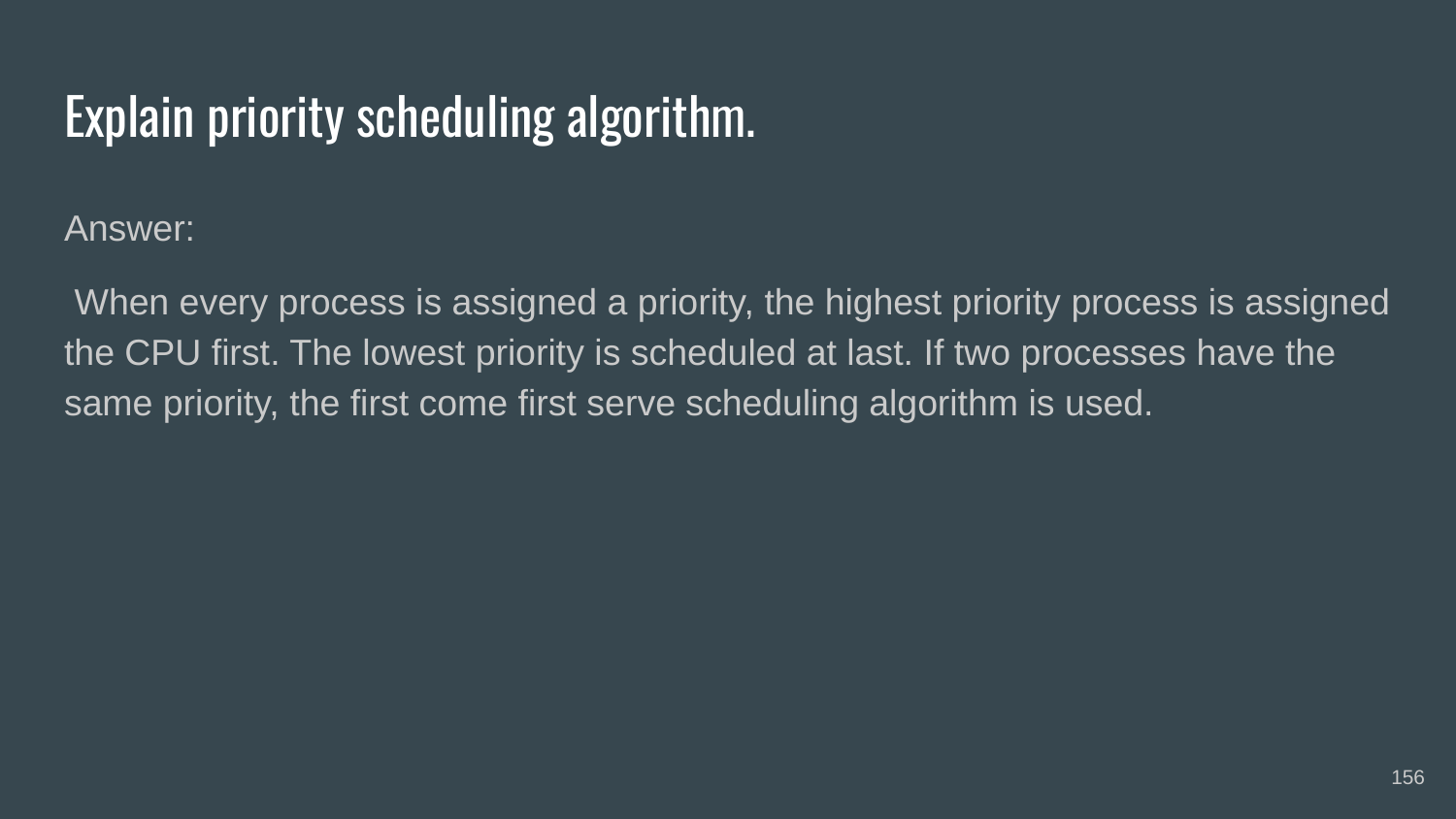

# Explain priority scheduling algorithm.
Answer:
 When every process is assigned a priority, the highest priority process is assigned the CPU first. The lowest priority is scheduled at last. If two processes have the same priority, the first come first serve scheduling algorithm is used.
156